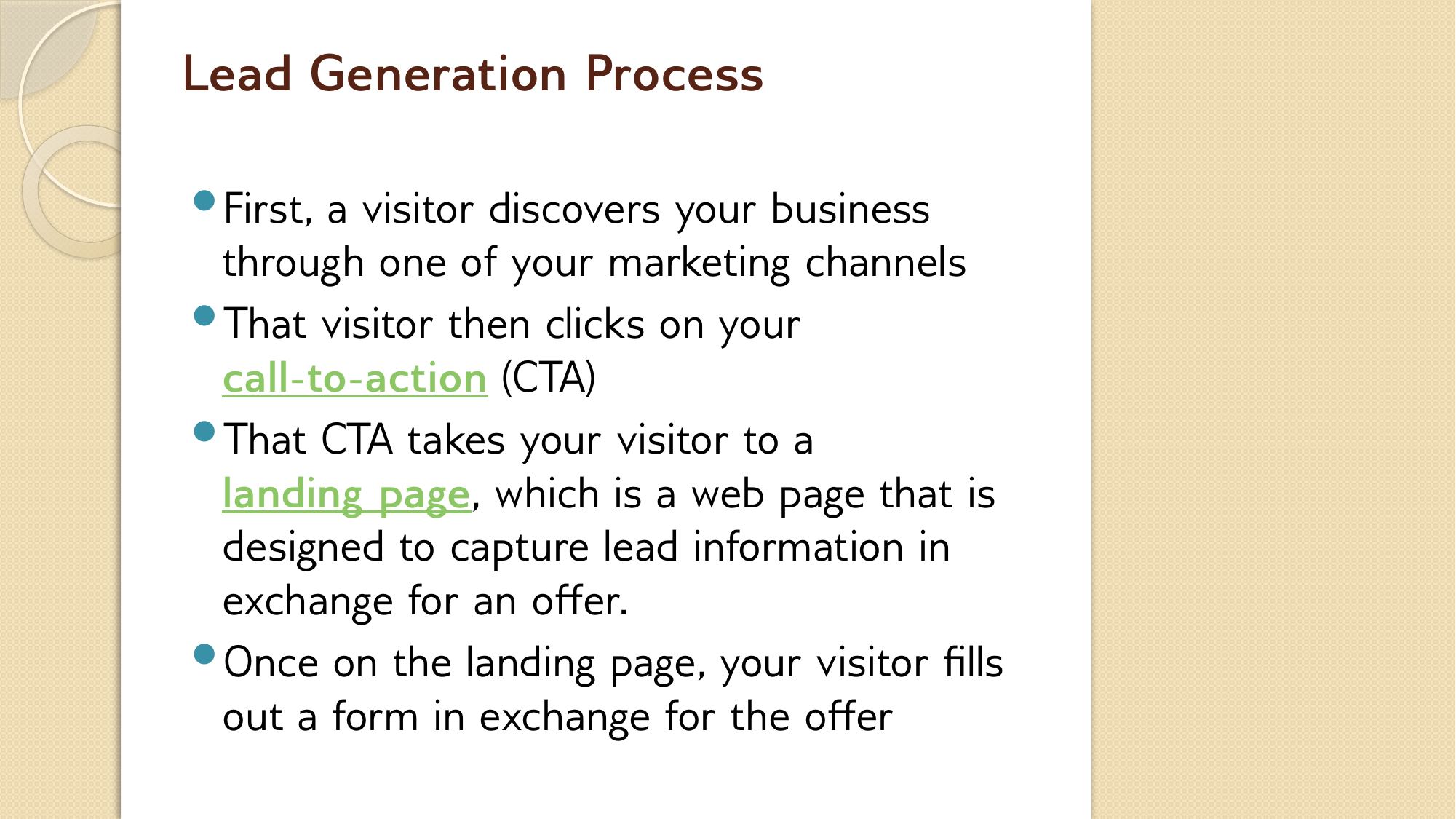

# Lead Generation Process
First, a visitor discovers your business through one of your marketing channels
That visitor then clicks on your call-to-action (CTA)
That CTA takes your visitor to a landing page, which is a web page that is designed to capture lead information in exchange for an offer.
Once on the landing page, your visitor fills out a form in exchange for the offer